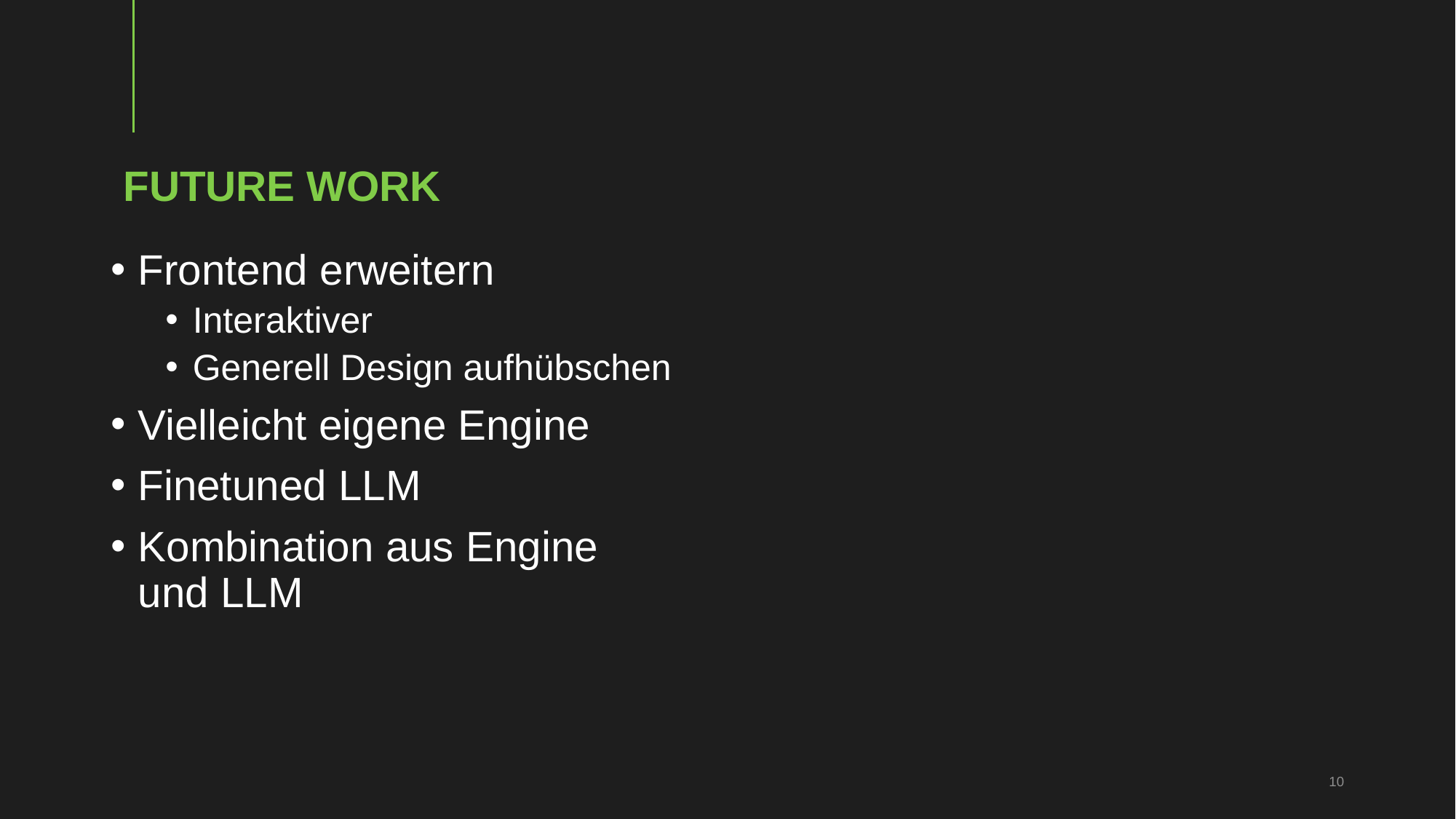

# Future work
Frontend erweitern
Interaktiver
Generell Design aufhübschen
Vielleicht eigene Engine
Finetuned LLM
Kombination aus Engine und LLM

10